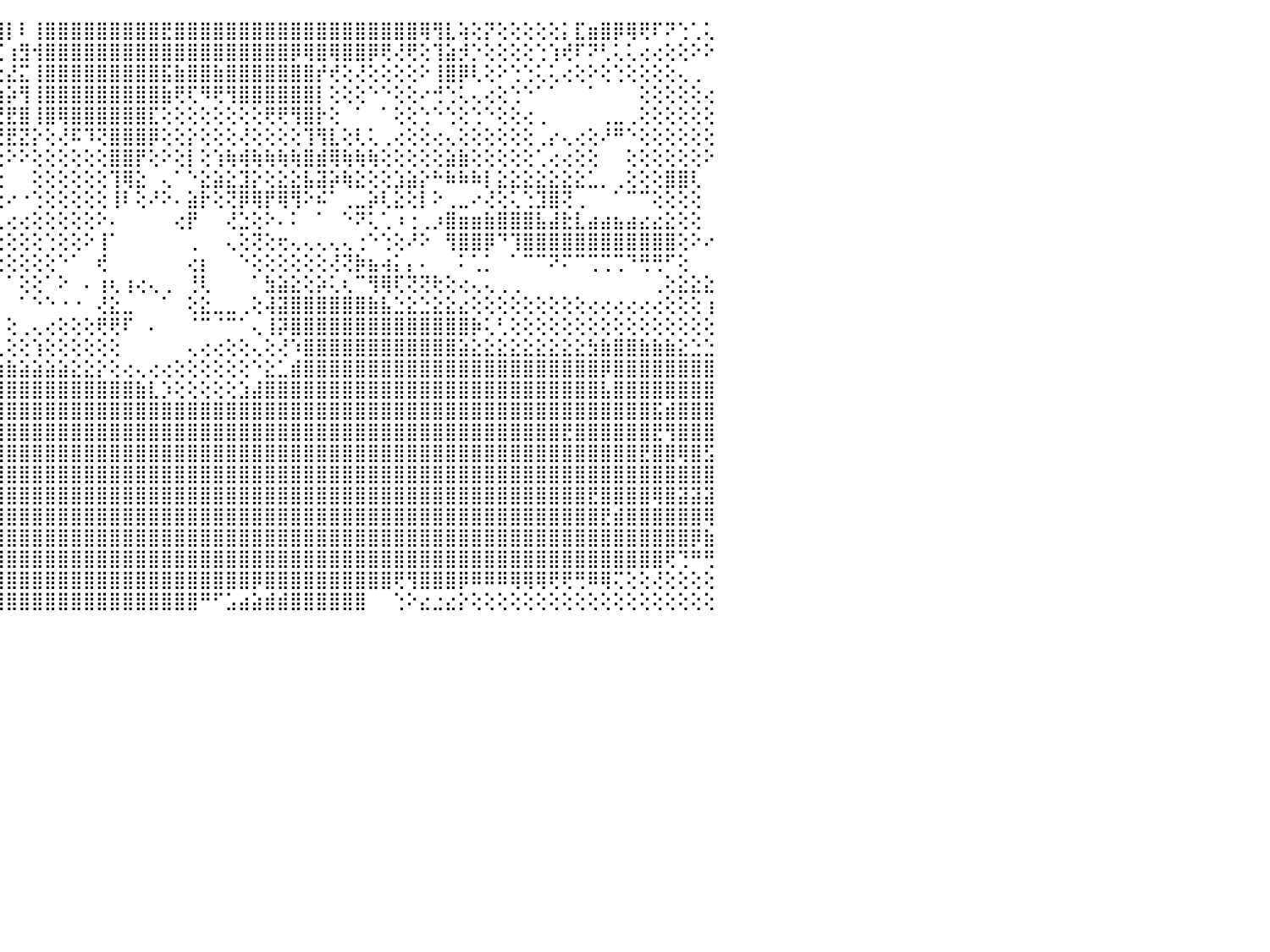

⣿⣯⡇⢸⣷⣷⣿⣿⣿⢝⢟⢟⢟⢟⢟⢟⢟⣟⣝⢕⢕⢕⢕⢕⢕⢕⢜⢻⢇⢕⢕⢜⢕⢗⢱⢕⡕⢕⢕⢕⢕⢕⡿⢝⣿⡇⠇⢸⣿⣿⣿⣿⣿⣿⣿⣿⣿⣟⣿⣿⣿⣿⣿⣿⣿⣿⣿⣿⣿⣿⣿⣿⣿⣿⣿⣿⣿⢿⢻⣇⢵⢕⡝⢕⢕⢕⢕⢕⡅⣏⣶⣿⡿⢿⢟⠏⠝⢑⢁⢅⠀
⣿⣿⣟⢸⡿⣿⣿⣿⣿⠀⠀⠀⠁⠁⠁⠁⠁⠁⠑⠑⠀⠀⠀⠀⠀⠀⠀⠀⠀⠀⠁⠁⠑⠑⠕⠕⢕⢜⢕⢗⢳⢕⡿⢷⢎⢰⣻⢺⣿⣿⣿⣿⣿⣿⣿⣿⣿⣿⣿⣿⣿⣿⣿⣿⣿⣿⣿⡿⢿⣿⢿⣿⣿⡿⢟⢜⢟⢕⢹⣵⡺⡑⢕⢕⢕⢕⢑⢱⢞⠏⠝⢃⢅⢅⢔⢔⢕⢕⠕⠕⠀
⣿⣿⣫⢱⣿⣿⣿⣿⣿⢔⠀⠀⠀⠀⠀⠀⠀⠀⠀⠀⠀⠀⠀⠐⠒⠒⠂⠀⢱⢔⢔⢄⠀⢄⢄⠀⠁⠑⢕⢕⢕⢕⢜⣕⢔⣜⣍⢸⣿⣿⣿⣿⣿⣿⣿⣿⣿⣯⣷⣿⣿⣷⣿⣿⣿⣿⣿⣿⣿⡞⢞⢕⢜⢕⢕⢕⢕⠕⢸⣿⡿⢇⢕⠕⢑⢑⢅⢅⢔⢕⠕⢕⢑⢕⢕⢕⢕⢄⢀⠀⠀
⣯⣿⢯⢕⡷⣿⢾⣿⣿⡕⠀⠀⠀⠀⠀⠀⠀⠀⠀⠀⠀⠀⠀⠀⠀⠀⠀⠀⢕⢕⢕⢕⠀⢕⢕⠀⠀⠀⠀⠑⠕⢕⢱⡝⢱⡵⢻⢸⣿⣿⣿⣿⣿⣿⣿⣿⣿⣷⢟⢏⠻⢟⢻⣿⣿⣿⣿⣿⣿⡇⢕⢕⢕⠑⠑⢕⢕⠔⢚⢑⢅⢄⢔⢕⢑⠑⠁⠁⠀⠀⠁⠀⠀⠀⢕⢕⢕⢕⢕⢔⠀
⣿⣿⣳⢇⣟⣿⣽⣿⣿⡇⠀⠀⠀⠀⠀⠀⠀⢔⢔⢔⢔⢔⠀⠀⠀⠀⠀⠀⢑⢕⢄⢐⠀⢕⢱⠤⠀⠀⠀⠀⠄⢼⡼⢇⢜⣟⣿⢸⣿⢿⣿⣿⣿⣿⣿⣿⣏⢕⢕⢕⢕⢕⢕⢕⢕⢟⢟⢻⣿⡗⢕⠀⠁⠀⠁⢕⢕⢑⠑⢑⢕⢑⠑⢕⢕⢔⢀⠀⠀⠀⠀⢀⣀⢀⢕⢕⢕⢕⢕⢕⠀
⣿⣿⡵⢕⣽⢾⢾⣿⣿⡇⠀⠀⠀⠀⠀⠀⠀⠀⠀⠁⠀⠀⠀⠀⠔⠔⠔⢶⢵⣵⡔⡕⢄⢕⡕⢔⢗⢗⡕⢕⠕⢕⢜⡝⢝⣟⣝⡕⢕⢜⠯⠹⢝⣿⣿⣿⡿⢕⢕⡕⢕⢕⢕⢜⢕⢕⢕⢕⢹⢻⣇⢕⢇⢅⢀⢔⢕⢕⢔⢄⢕⢕⢕⢕⢕⢕⢀⡔⢄⢔⢕⠜⠛⠑⢕⢕⢕⢕⢕⢕⠀
⣿⣿⡇⢇⢹⣸⣿⣿⣷⡇⠀⠀⢀⠀⠀⠀⠀⠀⠀⢀⢀⠄⠔⠔⠄⠄⠄⠄⢕⢜⢇⣿⣕⡕⢇⢜⢜⠕⢅⢕⢇⢗⢗⢳⢗⠕⠕⢕⢕⢕⢕⢕⢕⣿⣿⡟⢕⠕⢕⡇⢕⢱⢷⢾⢷⢷⢷⢷⣿⣾⢿⢷⢷⢷⢕⢕⢕⢕⢕⣵⣷⢕⢕⢕⢕⢕⢁⢔⢔⢕⢕⠀⠀⢕⢕⢕⢕⢕⢕⠕⠀
⣿⣿⡷⣟⢱⢾⣿⣿⣿⡇⠀⠀⠑⠆⠄⠀⠀⠄⠕⢗⠣⠴⠴⠖⠒⠖⢆⢤⢳⢕⢕⢹⠇⠁⠀⠀⠀⠀⠀⢠⣴⣷⣿⣷⢕⠀⠀⢕⢕⢕⢕⢕⢕⢹⢿⣕⠀⢄⠁⠑⣕⣵⣕⣹⡕⢕⣕⣕⣧⣽⡵⢷⣕⢕⢕⣱⣵⡕⠓⠷⠷⠷⡇⣕⣕⣕⣕⣕⣕⣕⣁⡀⢀⢕⢕⢕⣿⣿⢇⠀⠀
⣿⣿⣿⣽⣼⣯⣯⣿⣽⣗⢀⠀⠀⠀⠀⠀⠑⡑⢸⢑⠁⠁⢀⢄⢀⢔⢔⢐⢕⢜⠟⠏⠀⠀⠀⠀⠀⠀⢄⣾⣿⣿⢿⢏⢕⠔⠐⢑⢕⢕⢕⢕⢕⢸⠇⢕⠜⠕⠄⣵⡗⢕⢝⡿⢿⡟⢿⢻⠕⠮⠁⢀⣀⡵⢇⣕⢕⡇⠕⢀⣀⠔⢜⢕⢅⢑⣹⣿⢝⢀⠀⠀⠁⠉⠉⢕⢕⢕⢕⠀⠀
⣿⣷⣿⡳⢞⣟⣿⣿⣿⢾⢲⣆⢔⠀⠀⠀⢁⠀⢈⢁⢀⢀⢀⢀⢀⠁⠁⢕⢕⠸⢶⢀⣀⢀⢄⢄⢄⢄⢌⢍⢝⣝⢟⣱⢇⢔⢔⢕⢕⢕⢕⢕⠕⠄⠀⠀⠀⠀⢔⡟⠀⠀⢜⣑⢕⠕⠄⠅⠀⠁⠀⠑⠝⢅⢁⠰⢐⢀⡰⣿⣶⣶⣷⣿⣿⣿⣧⣼⣗⣇⣴⣴⣦⣴⣔⣔⣕⢕⢕⠀⠀
⣿⣿⣿⣽⡏⣿⣿⣿⣿⣿⠙⠛⢕⢄⢄⢄⠄⠐⠁⠕⠕⠕⠕⠁⠁⠁⠑⠑⢑⣴⣿⡾⢏⢕⢕⢕⣕⣕⣕⣱⣾⣿⣿⣯⢕⢕⢕⢕⢑⢕⢕⠕⢸⠁⠀⠀⠀⠀⠀⢀⠀⠀⢄⢕⢝⢕⢖⢄⢄⢄⢄⢄⢐⠑⢑⢕⠜⠕⠀⢻⣿⣿⡿⠙⢹⣿⣿⣿⣿⣿⣿⣿⣿⣿⣿⣿⣿⢕⠕⠔⠀
⣿⣿⣿⡞⣗⣿⣿⣿⣿⣿⡇⢔⢕⢕⠕⠁⠁⠀⠀⠁⠀⠀⠀⠀⠀⠀⠀⠄⢕⢿⣿⡿⢧⢵⢕⢧⢵⢵⢾⢿⣿⣿⢿⢟⢕⢕⢕⢕⢕⠑⠁⠀⢞⠀⠀⠀⠀⠀⠀⢔⡆⠀⠀⠑⢕⢕⢕⢕⢕⢕⢜⢝⡷⣦⢴⡅⡄⠄⠀⠀⠅⢁⡁⠀⠁⠉⠉⠝⠍⠉⢉⢉⢉⠙⢛⢛⠋⢕⠀⠀⠀
⣿⣿⣿⡇⣽⢻⣿⣟⣟⣿⣇⠁⠄⠀⢀⠀⠀⠀⠐⢐⢀⢀⠄⠤⠄⠀⠐⠐⠑⢁⠑⠑⠑⠑⠑⠑⠑⠑⠑⠑⠔⢝⠅⠁⠁⠁⢕⢕⠁⠕⠀⠄⢰⢆⢰⢔⢄⢀⠀⢘⢇⠀⠀⠀⠁⣳⣵⣕⢕⡵⢅⢆⠉⢻⢿⢏⢝⢝⢗⢕⢔⢄⢄⢀⢀⠀⠀⠀⠀⠀⠀⠀⠀⠀⠀⢀⢕⣕⣕⣕⠀
⠛⠛⠛⠟⢳⠝⢝⢝⢍⢍⢍⢅⢔⢔⢕⢔⠑⢁⠄⠔⠀⠀⠀⠀⠀⠀⢀⢀⠀⠁⠀⠀⠀⢠⣄⣄⣄⠀⠀⠀⠀⠁⠀⠀⠀⠀⠁⠑⠑⠐⠐⠀⢜⣕⣀⠀⠀⠁⠀⢕⣕⣀⣀⢀⢕⢼⣽⣿⣿⣿⣿⣿⣿⣷⣧⣑⣕⣑⣕⣕⣔⢕⢕⢕⢕⢕⢕⢕⢕⢕⢔⢔⢔⢔⢔⢔⢕⢕⢕⢰⠀
⠀⠀⠀⢔⢕⢕⢕⢕⢕⢕⢕⢕⢕⢕⢵⢕⢐⢕⢔⢔⢄⢐⣔⣔⣁⣅⣰⣵⣷⣔⠀⠀⠀⢕⢓⠛⠛⠀⠀⠀⠀⠀⠀⠀⠀⢕⢀⢄⢔⢕⢕⢕⢟⢟⠏⠀⠄⠀⠀⠈⠉⠈⠉⠁⢄⢸⡽⣿⣿⣿⣿⣿⣿⣿⣿⣿⣿⣿⣿⣿⣿⡷⢅⢃⢕⢕⢕⢕⢕⢕⢕⢕⢕⢕⢕⢕⢕⢕⢕⢕⠀
⢕⢱⢵⢵⢵⢇⢕⢗⣗⣕⣕⣝⣕⣵⣵⣵⡷⢷⢾⢗⢟⢟⢿⣻⣿⣿⣯⢝⢕⢕⢔⢄⢄⢄⢄⢄⢀⢀⢀⢀⢀⢀⢀⢀⢄⢕⢕⢱⢕⢕⢕⢕⢕⢕⠀⠀⠀⠀⠀⢄⢔⢔⢕⢕⢄⢕⢜⠱⣿⣿⣿⣿⣿⣿⣿⣿⣿⣿⣿⣿⣵⣕⣕⣕⣕⣕⣕⣕⣕⣕⣳⣷⣿⣿⣷⣷⣷⣕⣑⣑⠀
⣧⣷⣷⣷⣷⣷⣿⣿⣿⣿⣿⣿⣿⣿⣿⣿⣿⣷⣷⣾⣿⣿⣿⣿⣿⣿⣿⣿⣿⣷⣷⣷⣷⣷⣷⣷⣥⣥⣥⣥⣵⣷⣷⣷⣷⣷⣵⣵⣵⣵⣕⣕⡕⢕⢔⢄⢔⢔⢕⢕⢕⢕⢕⢕⠑⣕⣁⣾⣿⣿⣿⣿⣿⣿⣿⣿⣿⣿⣿⣿⣿⣿⣿⣿⣿⣿⣿⣿⣿⣿⣿⡿⣿⣿⣿⣿⣿⣿⣿⣿⠀
⣿⣿⡿⣿⣿⣿⣻⣿⣿⣿⣿⣟⡍⢁⢛⣛⣿⣿⣿⣿⣿⣿⣿⣿⣿⣿⣿⣿⣿⣿⣿⣿⣿⣿⣿⣿⣿⣿⣿⣿⣿⣿⣿⣿⣿⣿⣿⣿⣿⣿⣿⣿⣿⣿⣿⣷⣇⡱⢕⢕⢕⢕⢕⣱⣼⣿⣿⣿⣿⣿⣿⣿⣿⣿⣿⣿⣿⣿⣿⣿⣿⣿⣿⣿⣿⣿⣿⣿⣿⣿⣿⣧⣿⣿⣿⣿⣿⣿⣿⣿⠀
⣯⣥⣤⣥⣴⣿⣿⣿⣿⣿⣿⣷⣷⣶⣿⣿⣿⣿⣿⣿⣿⣿⣿⣿⣿⣿⣿⣿⣿⣿⣿⣿⣿⣿⣿⣿⣿⣿⣿⣿⣿⣿⣿⣿⣿⣿⣿⣿⣿⣿⣿⣿⣿⣿⣿⣿⣿⣿⣿⣿⣿⣿⣿⣿⣿⣿⣿⣿⣿⣿⣿⣿⣿⣿⣿⣿⣿⣿⣿⣿⣿⣿⣿⣿⣿⣿⣿⣿⣿⣿⣿⣿⣿⣿⣿⣯⣾⣿⣿⣿⠀
⣿⣿⣿⣿⣿⣿⣿⣿⣿⣿⣿⣿⣿⣿⣿⣿⣿⣿⣿⣿⣿⣿⣿⣿⣿⣿⣿⣿⣿⣿⣿⣿⣿⣿⣿⣿⣿⣿⣿⣿⣿⣿⣿⣿⣿⣿⣿⣿⣿⣿⣿⣿⣿⣿⣿⣿⣿⣿⣿⣿⣿⣿⣿⣿⣿⣿⣿⣿⣿⣿⣿⣿⣿⣿⣿⣿⣿⣿⣿⣿⣿⣿⣿⣿⣿⣿⣿⣿⣟⣿⣿⣿⣿⣿⣿⣟⢻⣿⣿⣿⠀
⣿⣿⣿⣿⣿⣿⣿⣿⣿⣿⣿⣿⣿⣿⣿⣿⣿⣿⣿⣿⣿⣿⣿⣿⣿⣿⣿⣿⣿⣿⣿⣿⣿⣿⣿⣿⣿⣿⣿⣿⣿⣿⣿⣿⣿⣿⣿⣿⣿⣿⣿⣿⣿⣿⣿⣿⣿⣿⣿⣿⣿⣿⣿⣿⣿⣿⣿⣿⣿⣿⣿⣿⣿⣿⣿⣿⣿⣿⣿⣿⣿⣿⣿⣿⣿⣿⣿⣿⣿⣿⣿⣿⣿⣿⣟⣿⣿⢿⣿⣫⠀
⣿⣿⢿⢿⢟⢛⣛⣛⣿⣿⣿⣿⣿⣿⣿⣿⣿⣿⣿⣿⣿⣿⣿⣿⣿⣿⣿⣿⣿⣿⣿⣿⣿⣿⣿⣿⣿⣿⣿⣿⣿⣿⣿⣿⣿⣿⣿⣿⣿⣿⣿⣿⣿⣿⣿⣿⣿⣿⣿⣿⣿⣿⣿⣿⣿⣿⣿⣿⣿⣿⣿⣿⣿⣿⣿⣿⣿⣿⣿⣿⣿⣿⣿⣿⣿⣿⣿⣿⣿⣿⣿⣿⣿⣿⣿⣿⣿⣿⣿⣿⠀
⣷⣷⡆⢕⢗⣞⣕⣼⣿⣿⣿⣿⣿⣿⣿⣿⣿⣿⣿⣿⣿⣿⣿⣿⣿⣿⣿⣿⣿⣿⣿⣿⣿⣿⣿⣿⣿⣿⣿⣿⣿⣿⣿⣿⣿⣿⣿⣿⣿⣿⣿⣿⣿⣿⣿⣿⣿⣿⣿⣿⣿⣿⣿⣿⣿⣿⣿⣿⣿⣿⣿⣿⣿⣿⣿⣿⣿⣿⣿⣿⣿⣿⣿⣿⣿⣿⣿⣿⣿⣿⣟⣿⣿⣿⣿⢿⣿⣽⣽⣽⠀
⣿⣿⣿⣿⣿⣿⣿⣿⣿⣿⣿⣿⣿⣿⣿⣿⣿⣿⣿⣿⣿⣿⣿⣿⣿⣿⣿⣿⣿⣿⣿⣿⣿⣿⣿⣿⣿⣿⣿⣿⣿⣿⣿⣿⣿⣿⣿⣿⣿⣿⣿⣿⣿⣿⣿⣿⣿⣿⣿⣿⣿⣿⣿⣿⣿⣿⣿⣿⣿⣿⣿⣿⣿⣿⣿⣿⣿⣿⣿⣿⣿⣿⣿⣿⣿⣿⣿⣿⣿⣿⣿⣟⣾⣿⣿⣿⣿⣿⣿⢿⠀
⣿⣿⣿⣿⣿⣿⣿⣿⣿⣿⣿⣿⣿⣿⣿⣿⣿⣿⣿⣿⣿⣿⣿⣿⣿⣿⣿⣿⣿⣿⣿⣿⣿⣿⣿⣿⣿⣿⣿⣿⣿⣿⣿⣿⣿⣿⣿⣿⣿⣿⣿⣿⣿⣿⣿⣿⣿⣿⣿⣿⣿⣿⣿⣿⣿⣿⣿⣿⣿⣿⣿⣿⣿⣿⣿⣿⣿⣿⣿⣿⣿⣿⣿⣿⣿⣿⣿⣿⣿⣿⣿⣿⣿⣿⣿⣿⣿⣿⡿⣷⠀
⣿⣿⣿⣿⣿⣿⣿⣿⣿⣿⣿⣿⣿⣿⣿⣿⣿⣿⣿⣿⣿⣿⣿⣿⣿⣿⣿⣿⣿⣿⣿⣿⣿⣿⣿⣿⣿⣿⣿⣿⣿⣿⣿⣿⣿⣿⣿⣿⣿⣿⣿⣿⣿⣿⣿⣿⣿⣿⣿⣿⣿⣿⣿⣿⣿⣿⣿⣿⣿⣿⣿⣿⣿⣿⣿⣿⣿⣿⣿⣿⣿⣿⣿⣿⣿⣿⣿⣿⣿⣿⣿⣿⣿⣿⣿⣿⢟⢙⠛⢛⠀
⣿⣿⣿⣿⣿⣿⣿⣿⣿⣿⣿⣿⣿⣿⣿⣿⣿⣿⣿⣿⣿⣿⣿⣿⣿⣿⣿⣿⣿⣿⣿⣿⣿⣿⣿⣿⣿⣿⣿⣿⣿⣿⣿⣿⣿⣿⣿⣿⣿⣿⣿⣿⣿⣿⣿⣿⣿⣿⣿⣿⣿⣿⣿⣿⡿⣿⣿⣿⣿⣿⣿⣿⣿⣿⣿⢟⢻⣿⣿⣿⡿⠿⠿⠿⢿⢿⢿⢟⢟⢛⠿⢿⢍⢕⢕⢜⢕⢕⢕⢕⠀
⢝⢿⣿⣿⣿⣿⣿⣿⣿⣿⣿⣿⣿⣿⣿⣿⣿⣿⣿⣿⣿⣿⣿⣿⣿⣿⣿⢟⣿⣿⣿⣿⣿⣿⣿⣿⣿⣿⣿⣿⣿⣿⣿⣿⣿⣿⣿⣿⣿⣿⣿⣿⣿⣿⣿⣿⣿⣿⣿⣿⠛⠋⣡⣴⣵⣾⣾⣿⣿⣿⣿⣿⣿⠀⠀⢑⠕⣔⣐⣔⡕⢕⢕⢕⢕⢕⢕⢕⢕⢕⢕⢕⢕⢕⢕⢕⢕⢕⢕⢕⠀
⠀⠀⠀⠀⠀⠀⠀⠀⠀⠀⠀⠀⠀⠀⠀⠀⠀⠀⠀⠀⠀⠀⠀⠀⠀⠀⠀⠀⠀⠀⠀⠀⠀⠀⠀⠀⠀⠀⠀⠀⠀⠀⠀⠀⠀⠀⠀⠀⠀⠀⠀⠀⠀⠀⠀⠀⠀⠀⠀⠀⠀⠀⠀⠀⠀⠀⠀⠀⠀⠀⠀⠀⠀⠀⠀⠀⠀⠀⠀⠀⠀⠀⠀⠀⠀⠀⠀⠀⠀⠀⠀⠀⠀⠀⠀⠀⠀⠀⠀⠀⠀